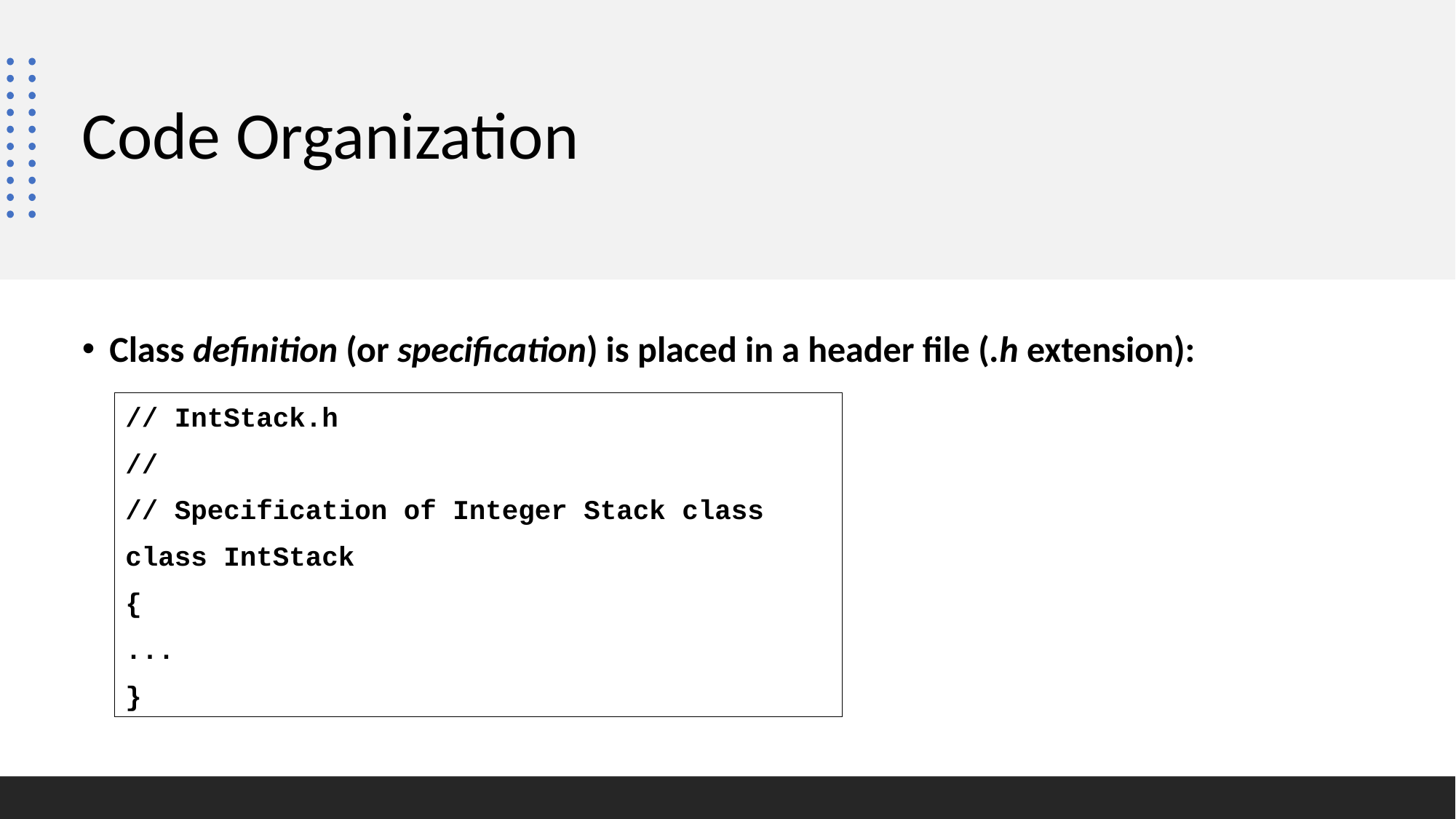

# Code Organization

Class definition (or specification) is placed in a header file (.h extension):
// IntStack.h
//
// Specification of Integer Stack class
class IntStack
{
...
}